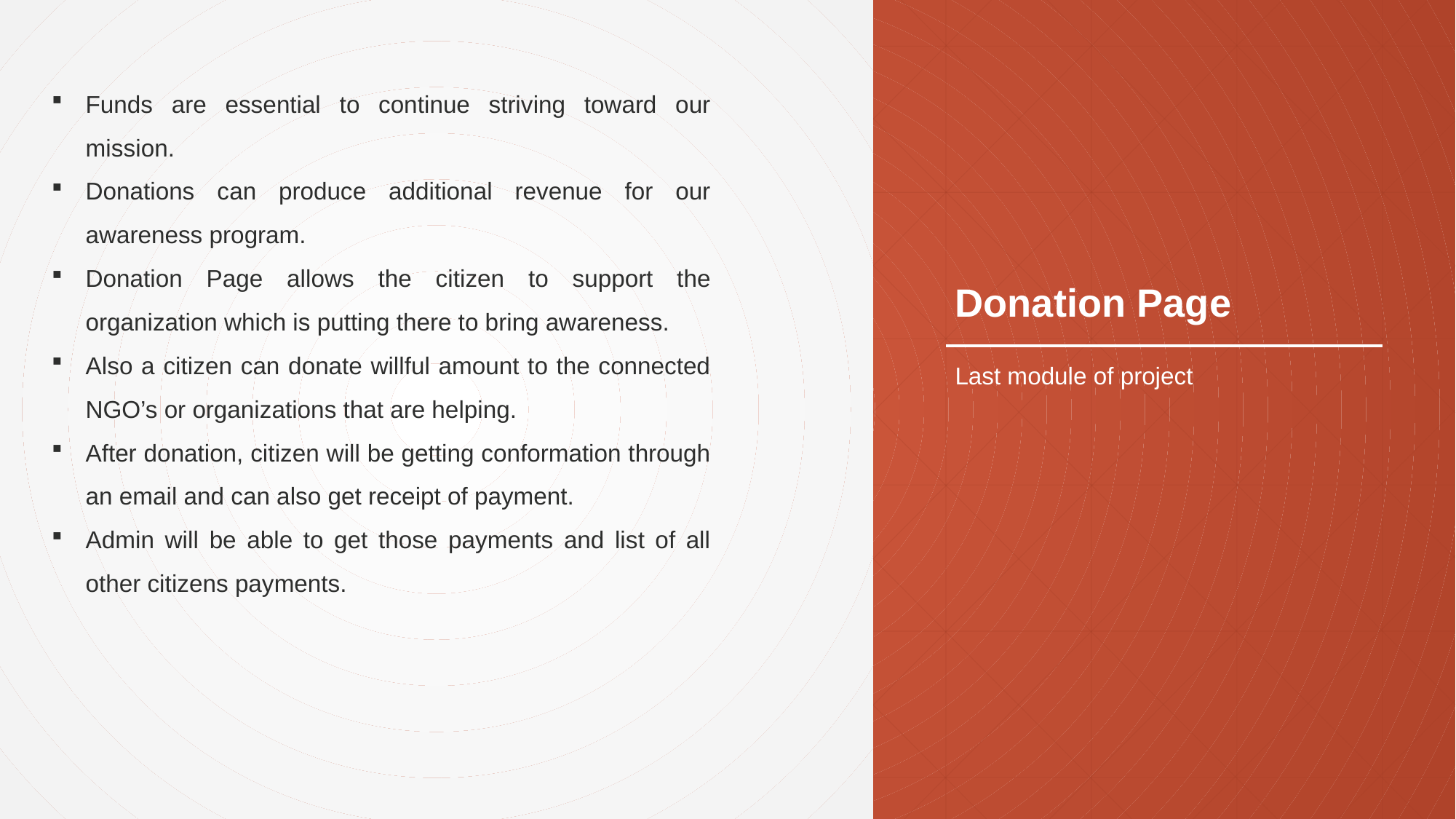

Funds are essential to continue striving toward our mission.
Donations can produce additional revenue for our awareness program.
Donation Page allows the citizen to support the organization which is putting there to bring awareness.
Also a citizen can donate willful amount to the connected NGO’s or organizations that are helping.
After donation, citizen will be getting conformation through an email and can also get receipt of payment.
Admin will be able to get those payments and list of all other citizens payments.
# Donation Page
Last module of project